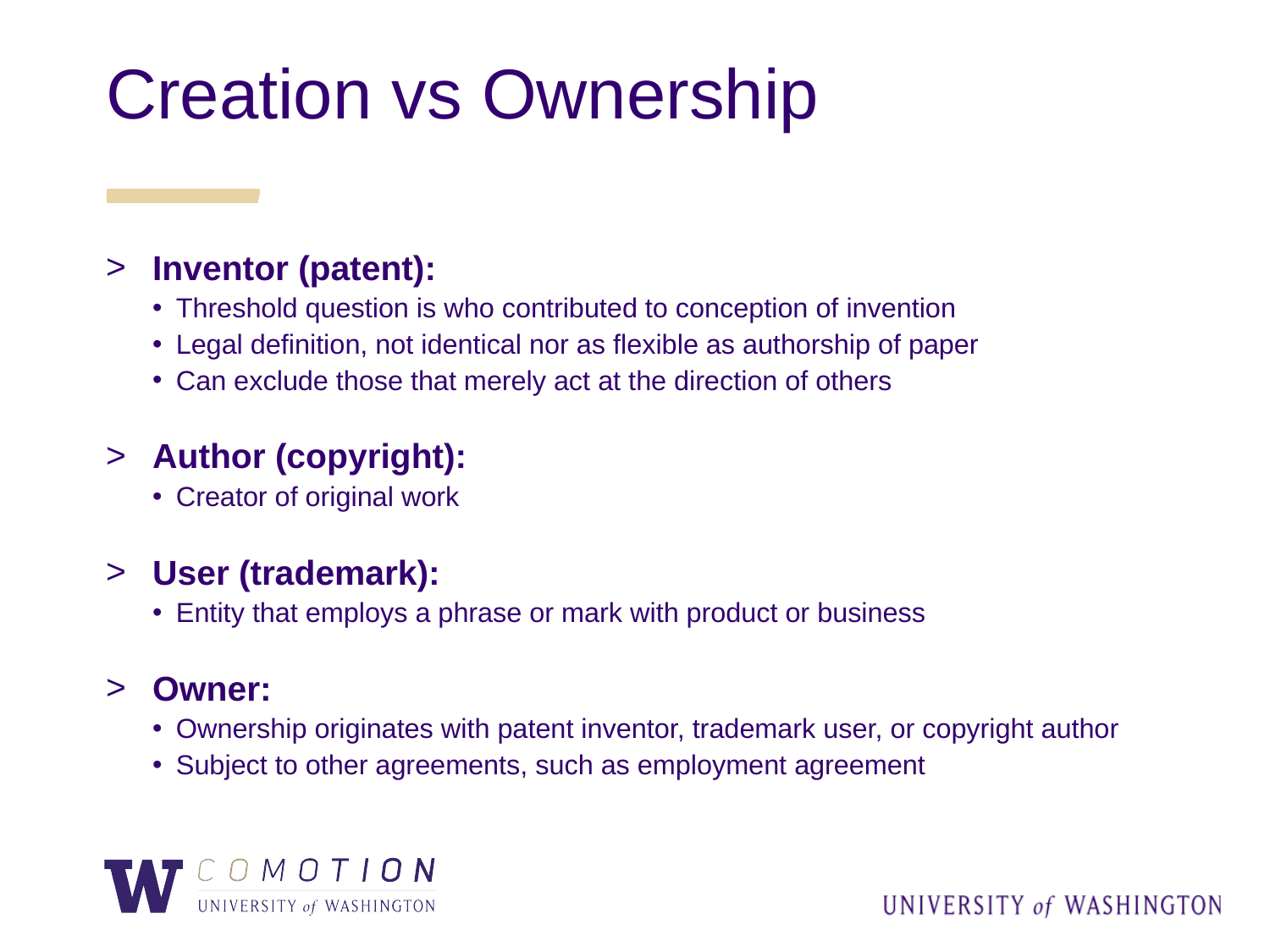

Creation vs Ownership
Inventor (patent):
Threshold question is who contributed to conception of invention
Legal definition, not identical nor as flexible as authorship of paper
Can exclude those that merely act at the direction of others
Author (copyright):
Creator of original work
User (trademark):
Entity that employs a phrase or mark with product or business
Owner:
Ownership originates with patent inventor, trademark user, or copyright author
Subject to other agreements, such as employment agreement